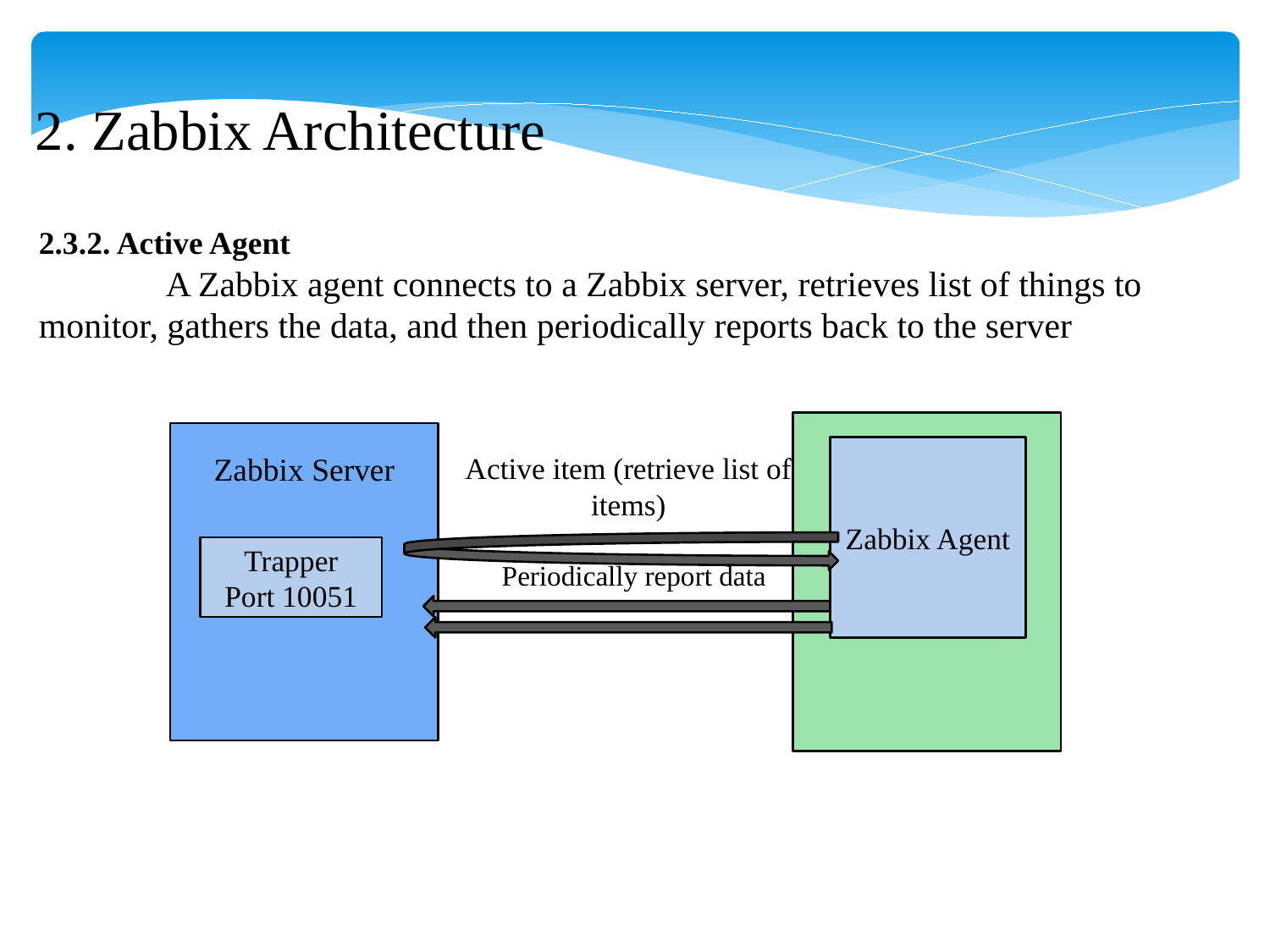

2. Zabbix Architecture
2.3.2. Active Agent
	A Zabbix agent connects to a Zabbix server, retrieves list of things to monitor, gathers the data, and then periodically reports back to the server

Zabbix Agent
Zabbix Server
Active item (retrieve list of items)

Trapper
Port 10051
Periodically report data